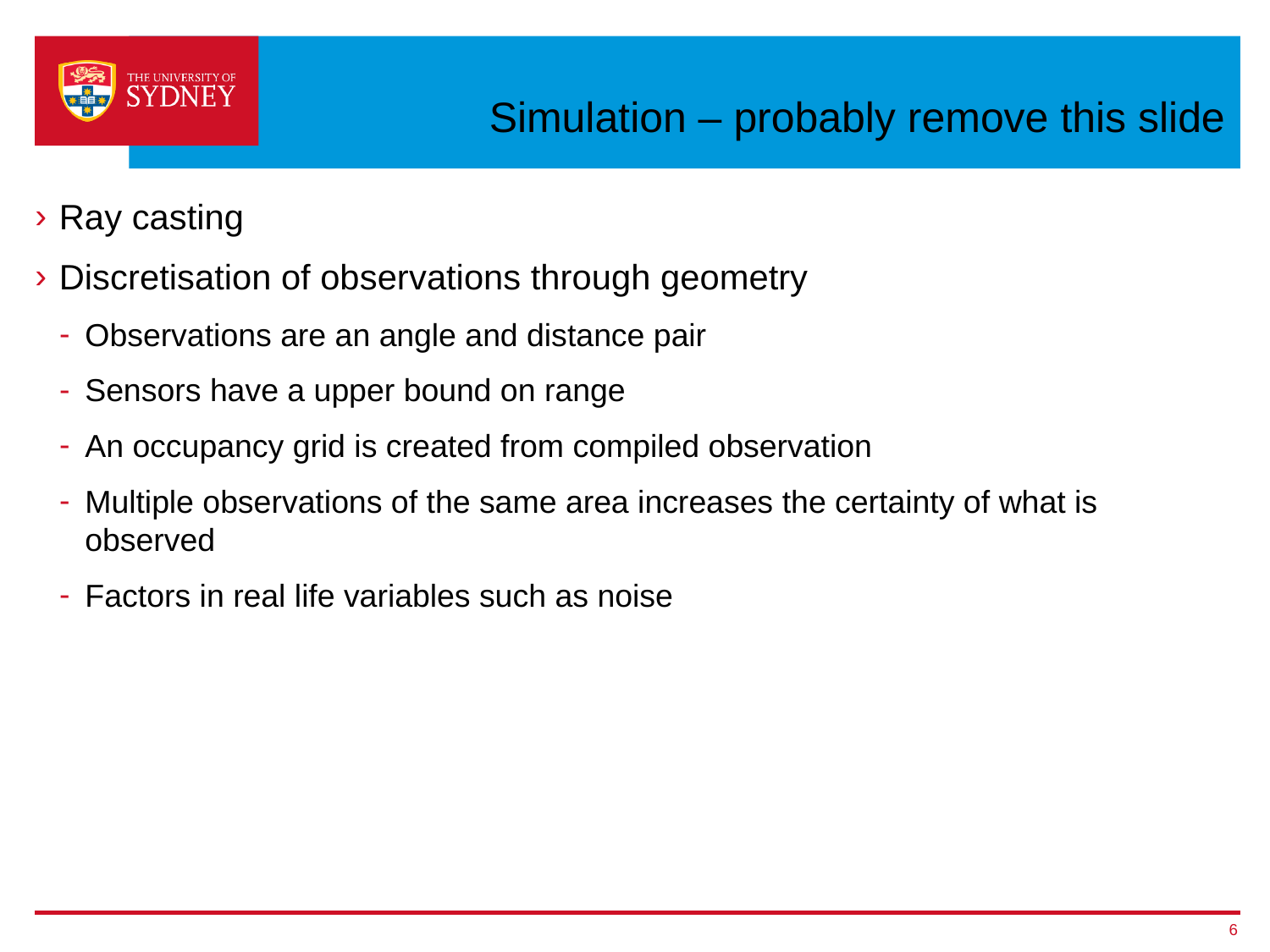

# Simulation – probably remove this slide
Ray casting
Discretisation of observations through geometry
Observations are an angle and distance pair
Sensors have a upper bound on range
An occupancy grid is created from compiled observation
Multiple observations of the same area increases the certainty of what is observed
Factors in real life variables such as noise

6